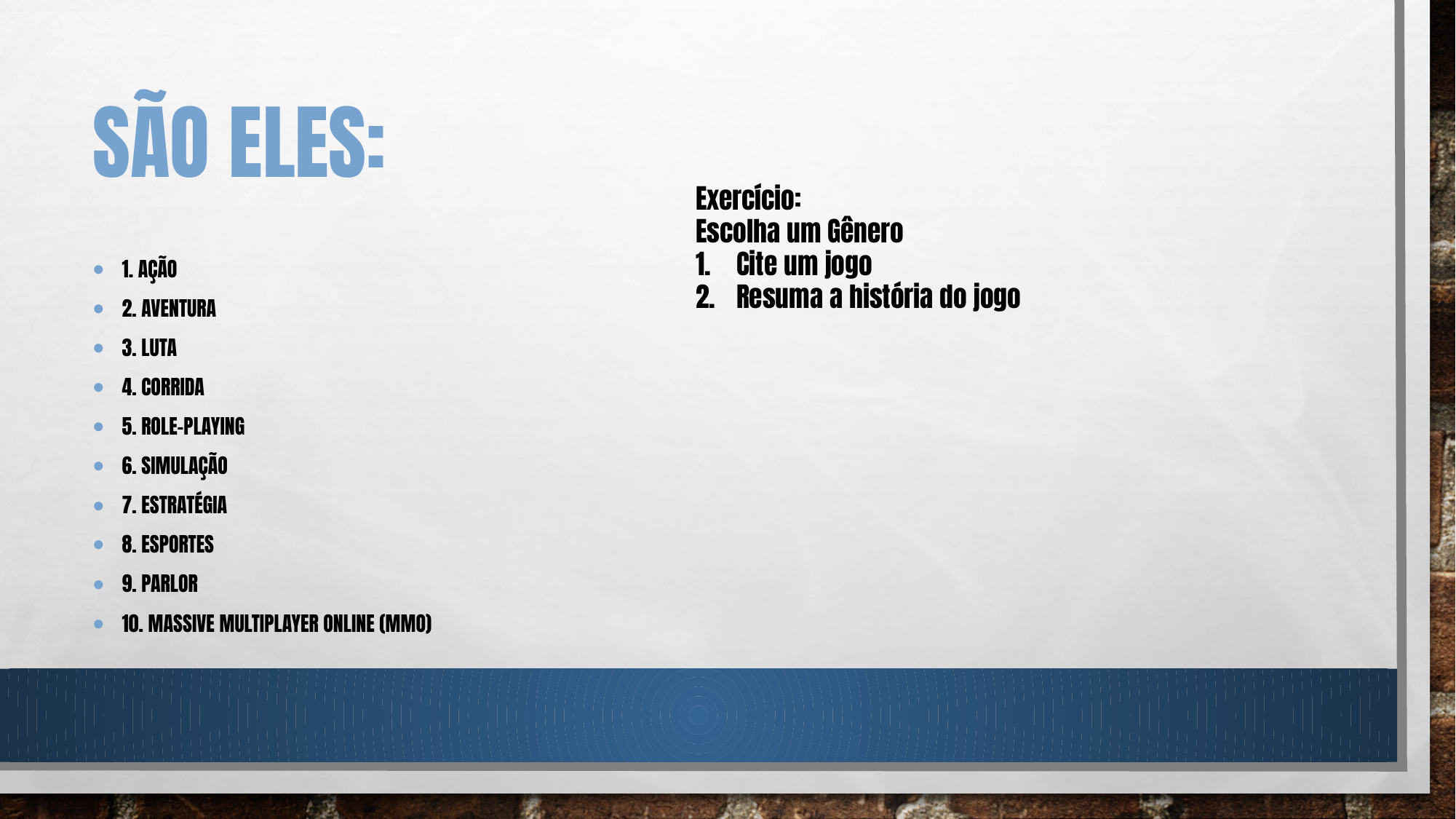

# São eles:
Exercício:
Escolha um Gênero
Cite um jogo
Resuma a história do jogo
1. Ação
2. Aventura
3. Luta
4. Corrida
5. Role-playing
6. Simulação
7. Estratégia
8. Esportes
9. Parlor
10. Massive Multiplayer Online (MMO)